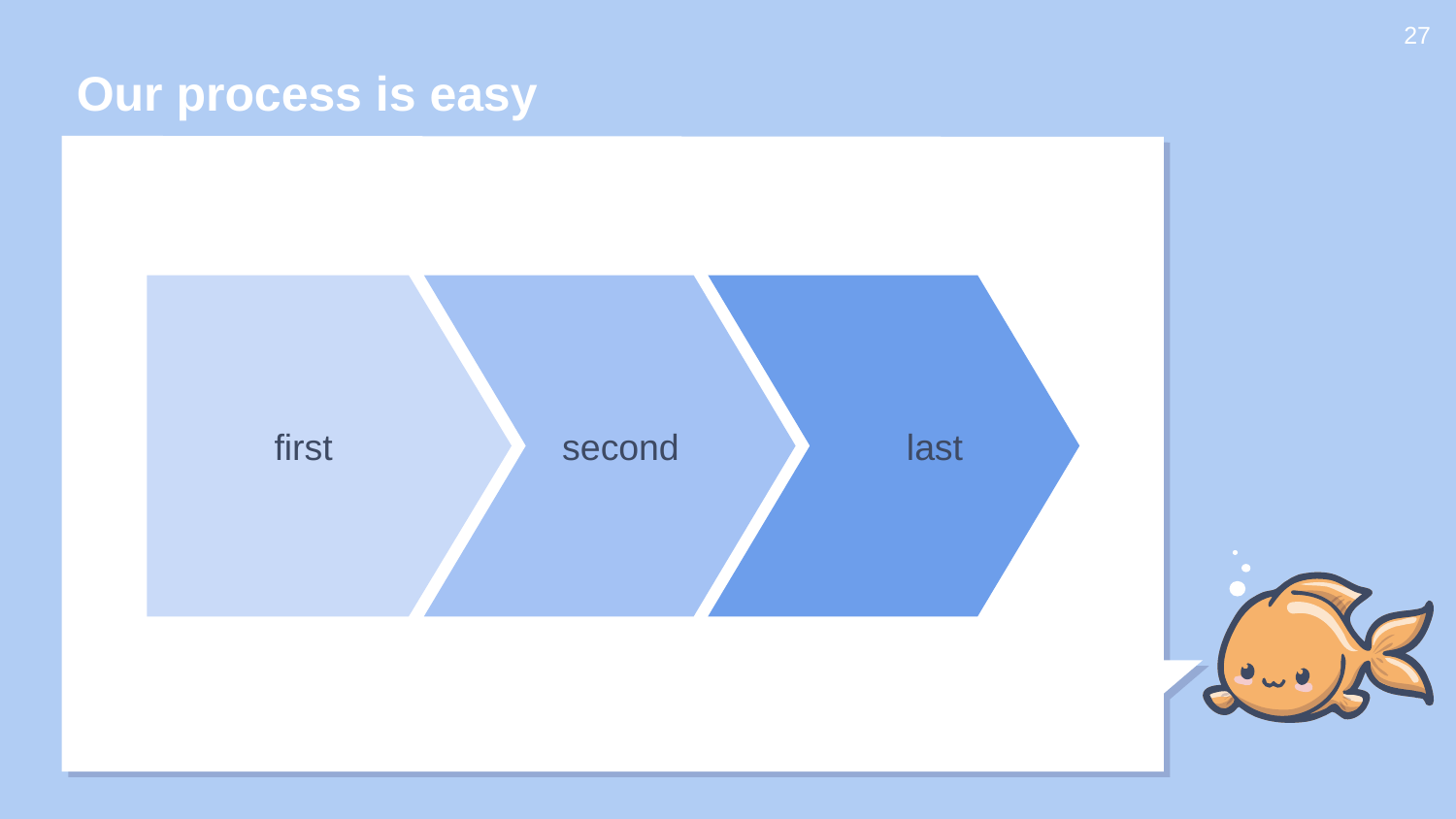

# Our process is easy
27
first
second
last